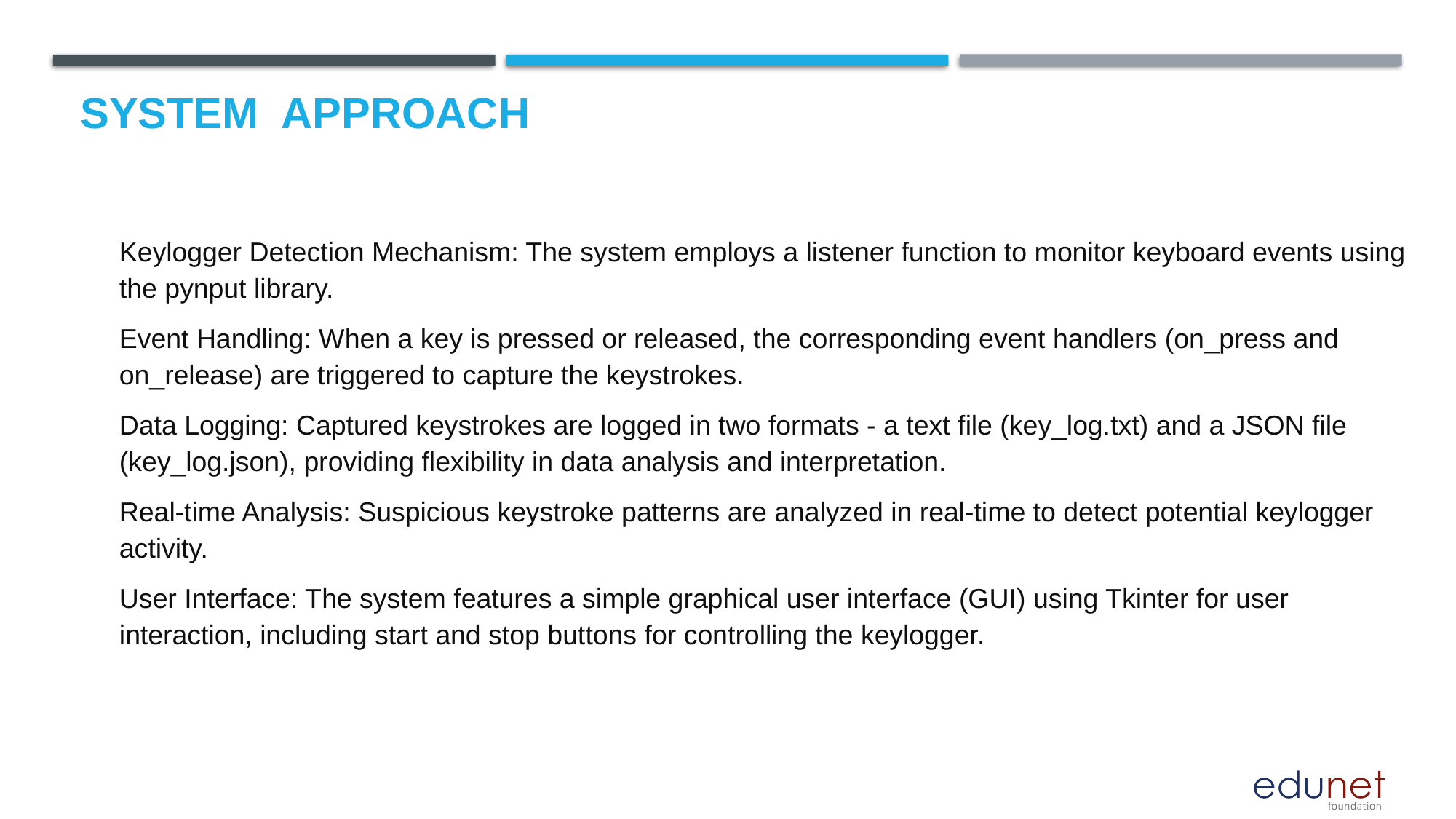

# System  Approach
Keylogger Detection Mechanism: The system employs a listener function to monitor keyboard events using the pynput library.
Event Handling: When a key is pressed or released, the corresponding event handlers (on_press and on_release) are triggered to capture the keystrokes.
Data Logging: Captured keystrokes are logged in two formats - a text file (key_log.txt) and a JSON file (key_log.json), providing flexibility in data analysis and interpretation.
Real-time Analysis: Suspicious keystroke patterns are analyzed in real-time to detect potential keylogger activity.
User Interface: The system features a simple graphical user interface (GUI) using Tkinter for user interaction, including start and stop buttons for controlling the keylogger.